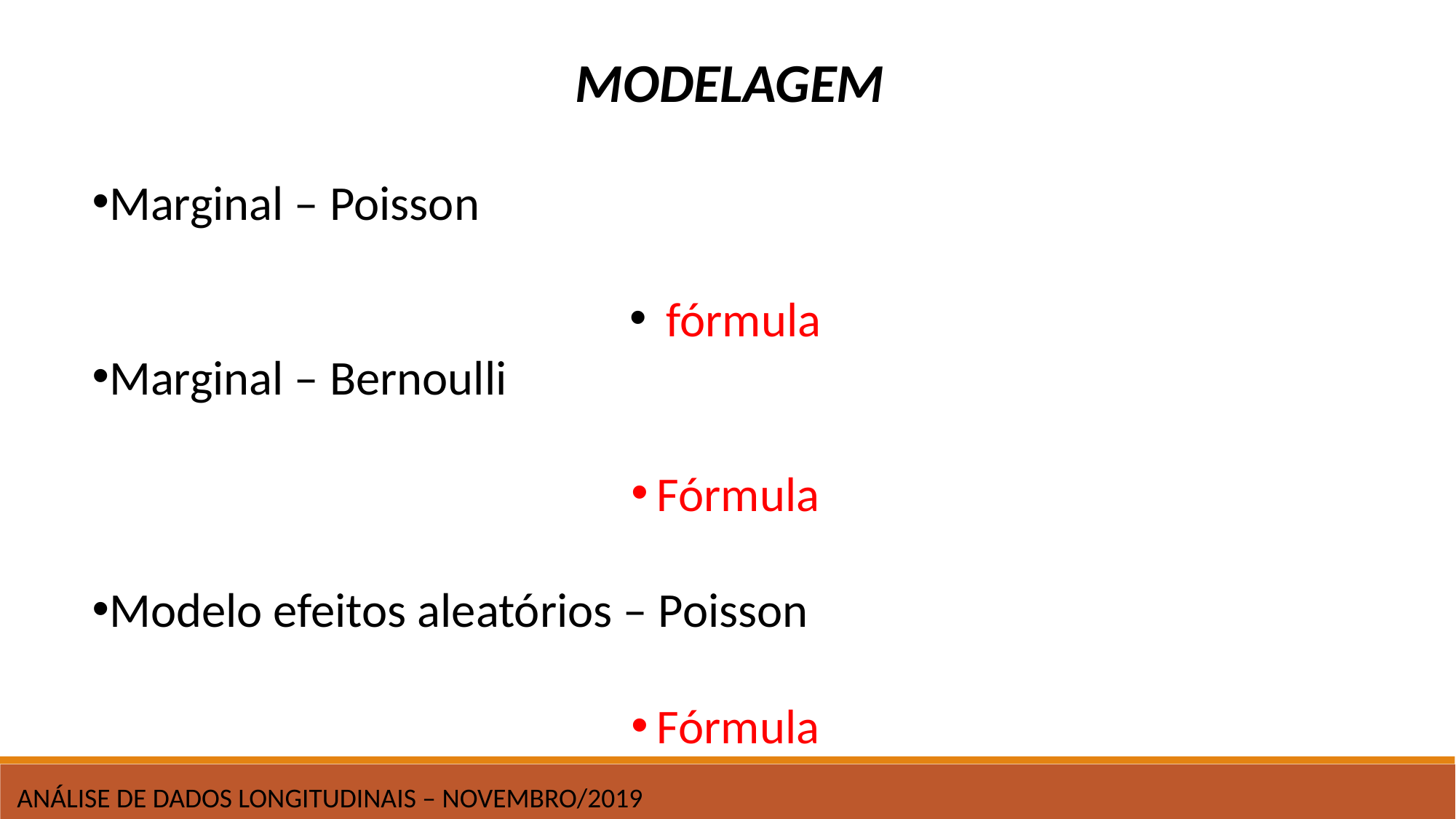

MODELAGEM

Marginal – Poisson

 fórmula
Marginal – Bernoulli

Fórmula

Modelo efeitos aleatórios – Poisson

Fórmula

 ANÁLISE DE DADOS LONGITUDINAIS – NOVEMBRO/2019